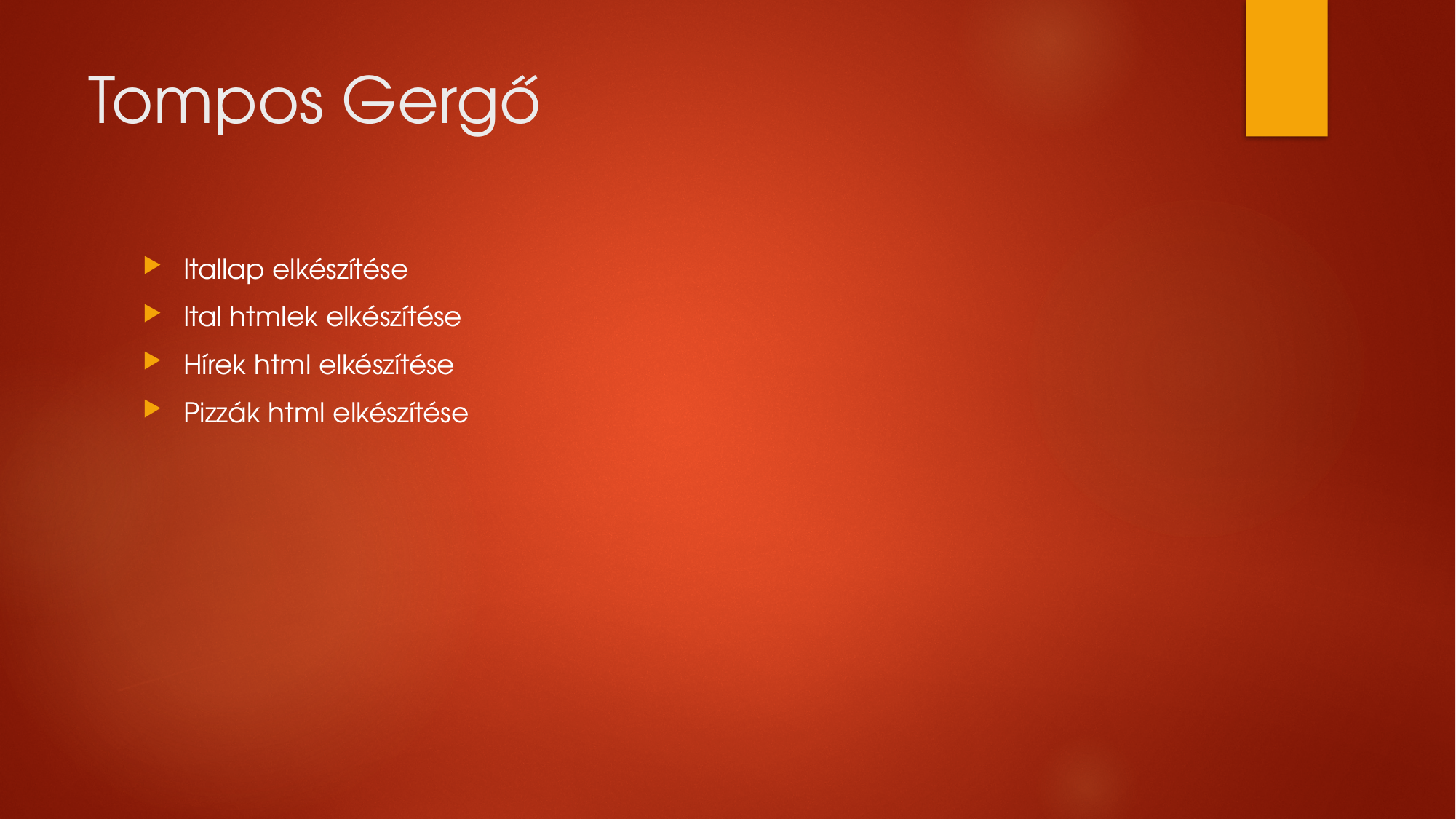

# Tompos Gergő

Itallap elkészítése
Ital htmlek elkészítése
Hírek html elkészítése
Pizzák html elkészítése